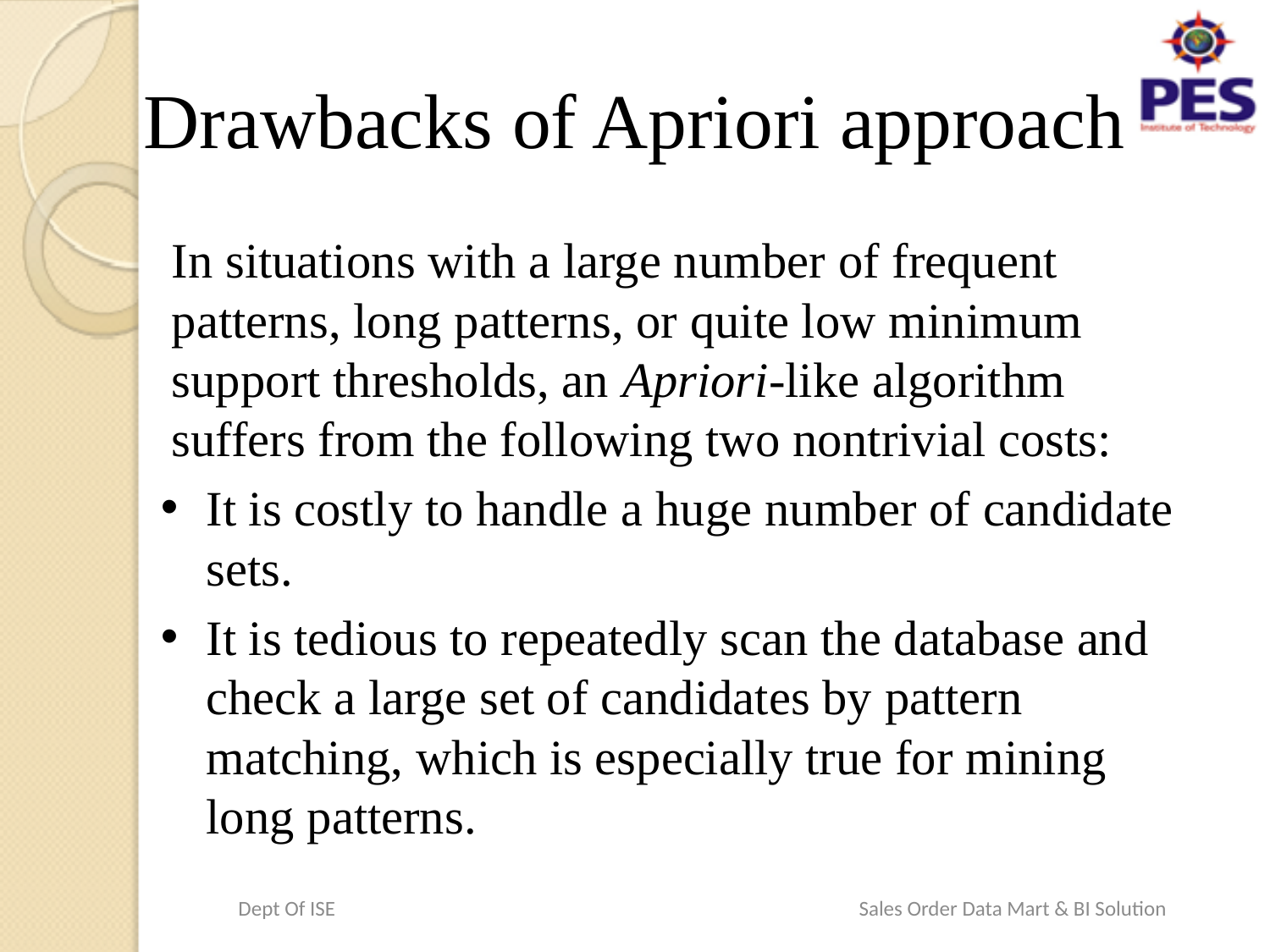

# Drawbacks of Apriori approach
In situations with a large number of frequent patterns, long patterns, or quite low minimum support thresholds, an Apriori-like algorithm suffers from the following two nontrivial costs:
It is costly to handle a huge number of candidate sets.
It is tedious to repeatedly scan the database and check a large set of candidates by pattern matching, which is especially true for mining long patterns.

Dept Of ISE                                                                                                            Sales Order Data Mart & BI Solution